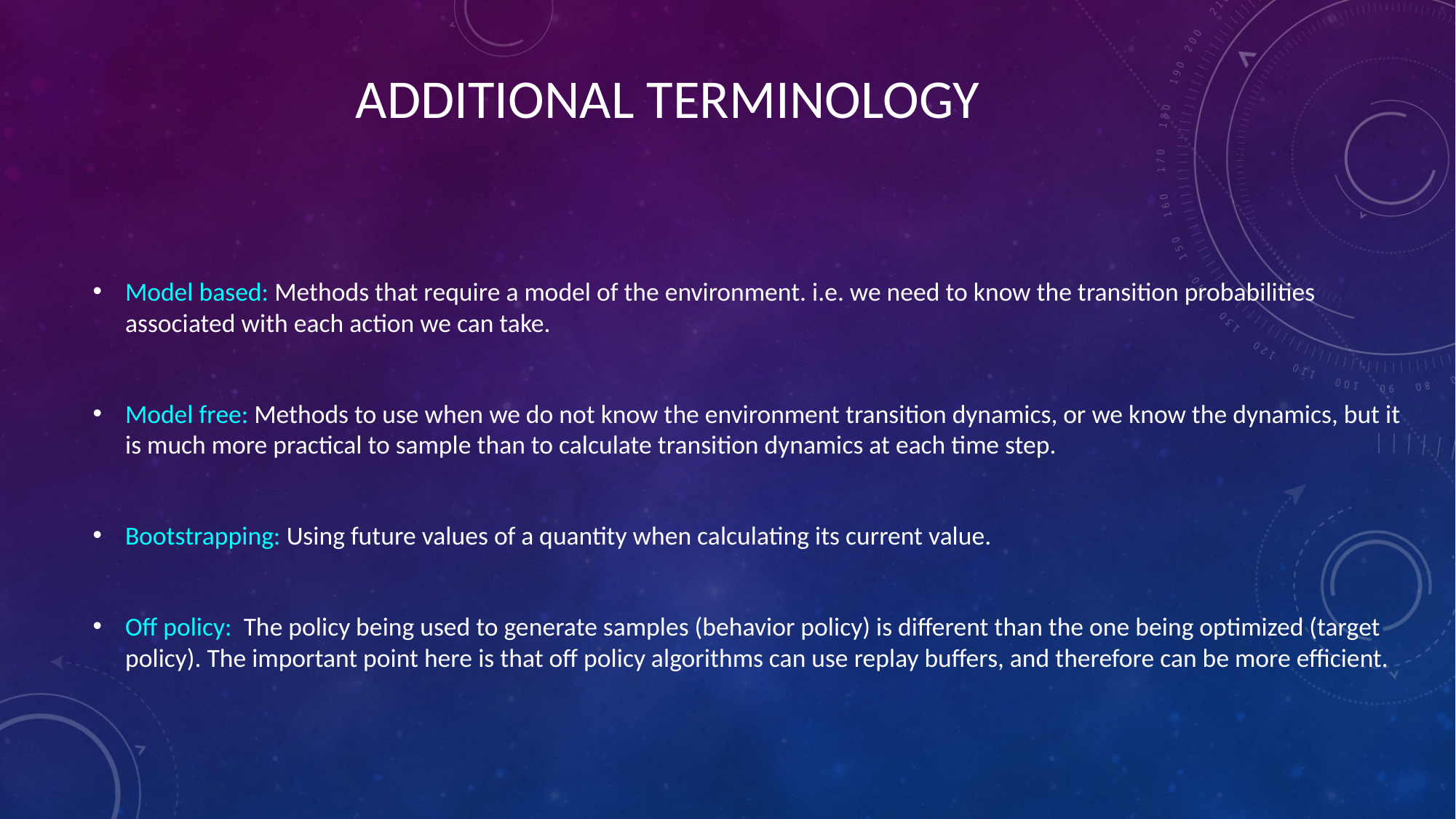

# Additional terminology
Model based: Methods that require a model of the environment. i.e. we need to know the transition probabilities associated with each action we can take.

Model free: Methods to use when we do not know the environment transition dynamics, or we know the dynamics, but it is much more practical to sample than to calculate transition dynamics at each time step.

Bootstrapping: Using future values of a quantity when calculating its current value.

Off policy:  The policy being used to generate samples (behavior policy) is different than the one being optimized (target policy). The important point here is that off policy algorithms can use replay buffers, and therefore can be more efficient.